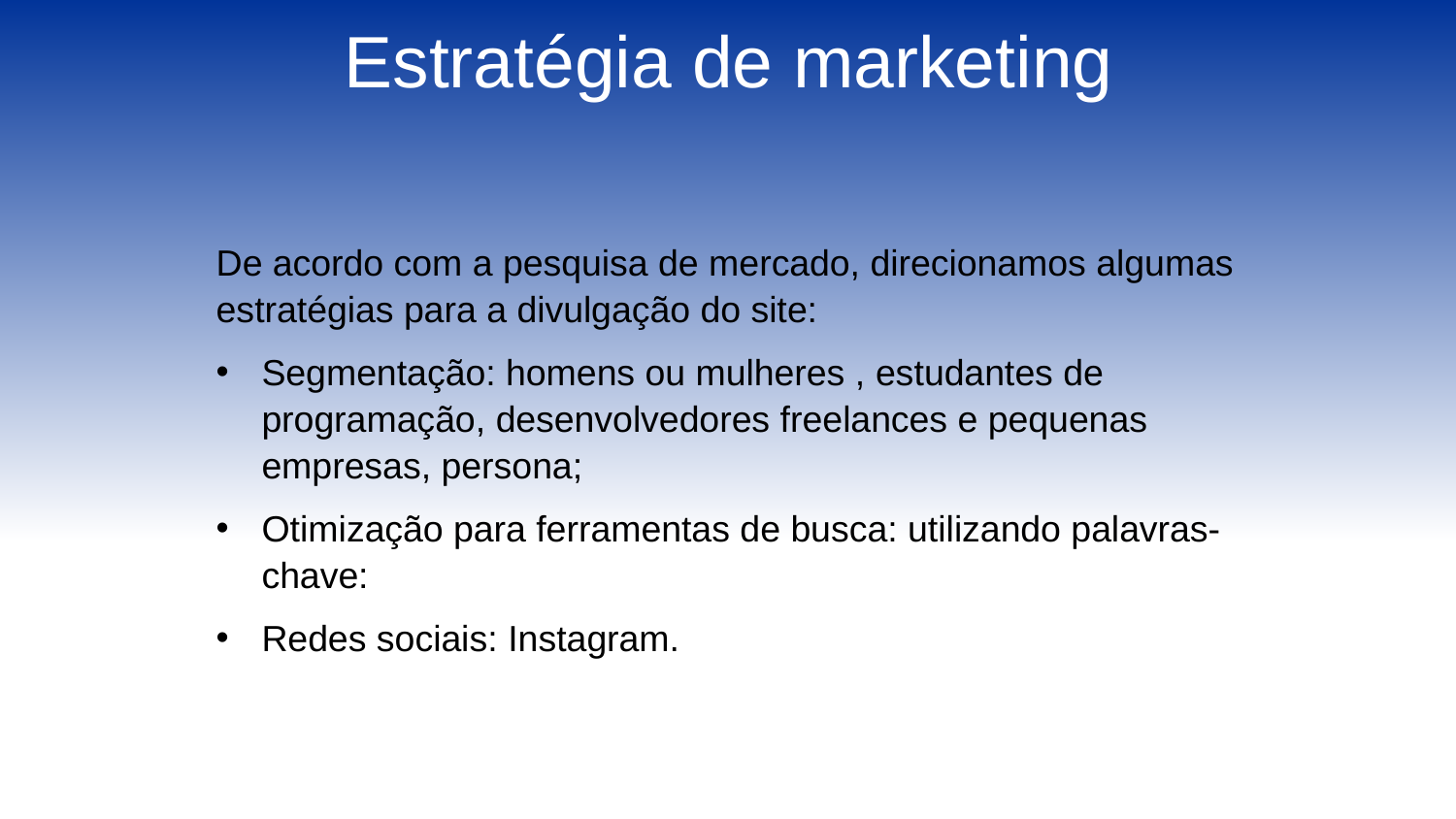

Estratégia de marketing

De acordo com a pesquisa de mercado, direcionamos algumas estratégias para a divulgação do site:
Segmentação: homens ou mulheres , estudantes de programação, desenvolvedores freelances e pequenas empresas, persona;
Otimização para ferramentas de busca: utilizando palavras-chave:
Redes sociais: Instagram.